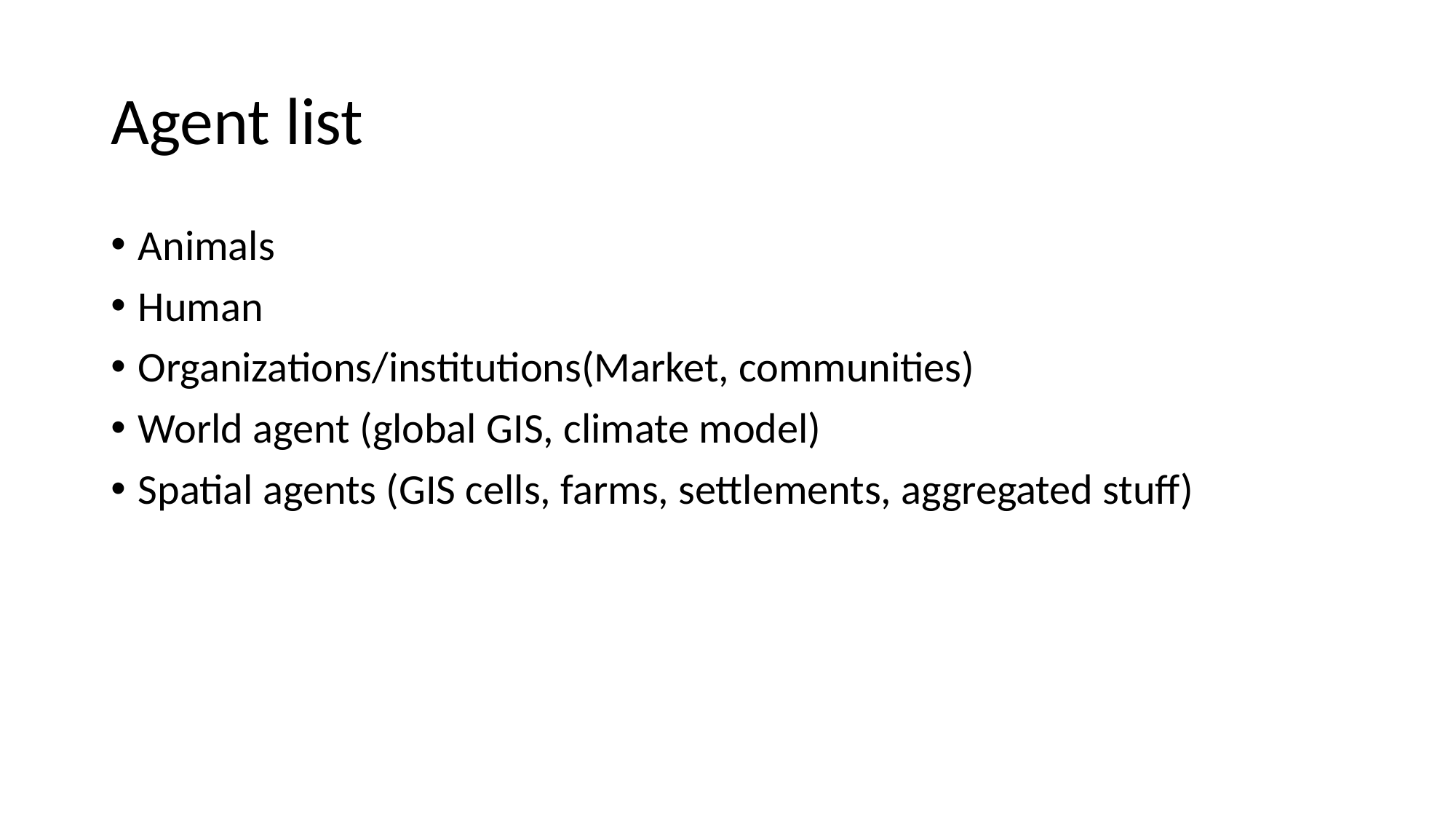

# Agent list
Animals
Human
Organizations/institutions(Market, communities)
World agent (global GIS, climate model)
Spatial agents (GIS cells, farms, settlements, aggregated stuff)